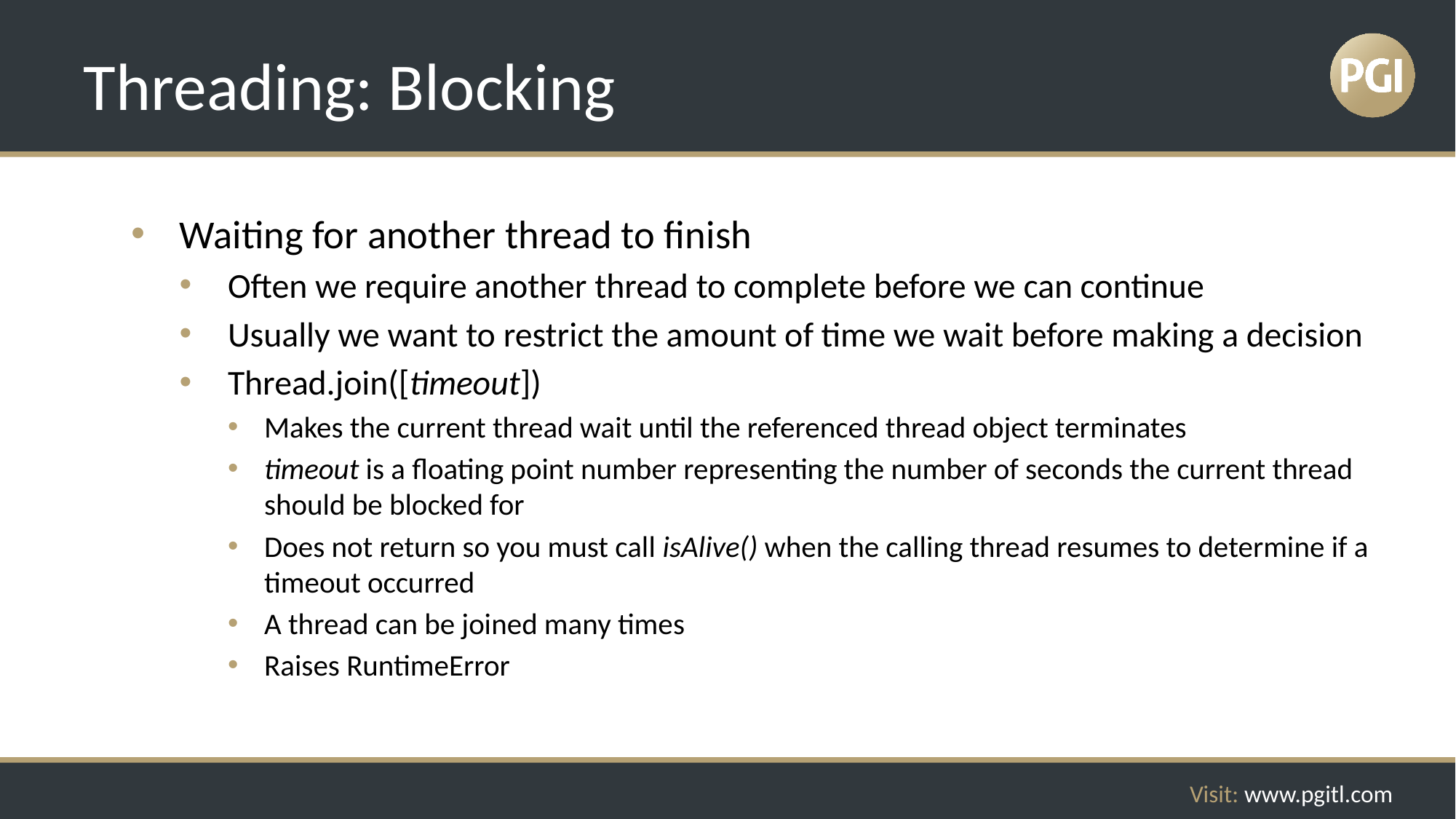

# Threading: Blocking
Waiting for another thread to finish
Often we require another thread to complete before we can continue
Usually we want to restrict the amount of time we wait before making a decision
Thread.join([timeout])
Makes the current thread wait until the referenced thread object terminates
timeout is a floating point number representing the number of seconds the current thread should be blocked for
Does not return so you must call isAlive() when the calling thread resumes to determine if a timeout occurred
A thread can be joined many times
Raises RuntimeError